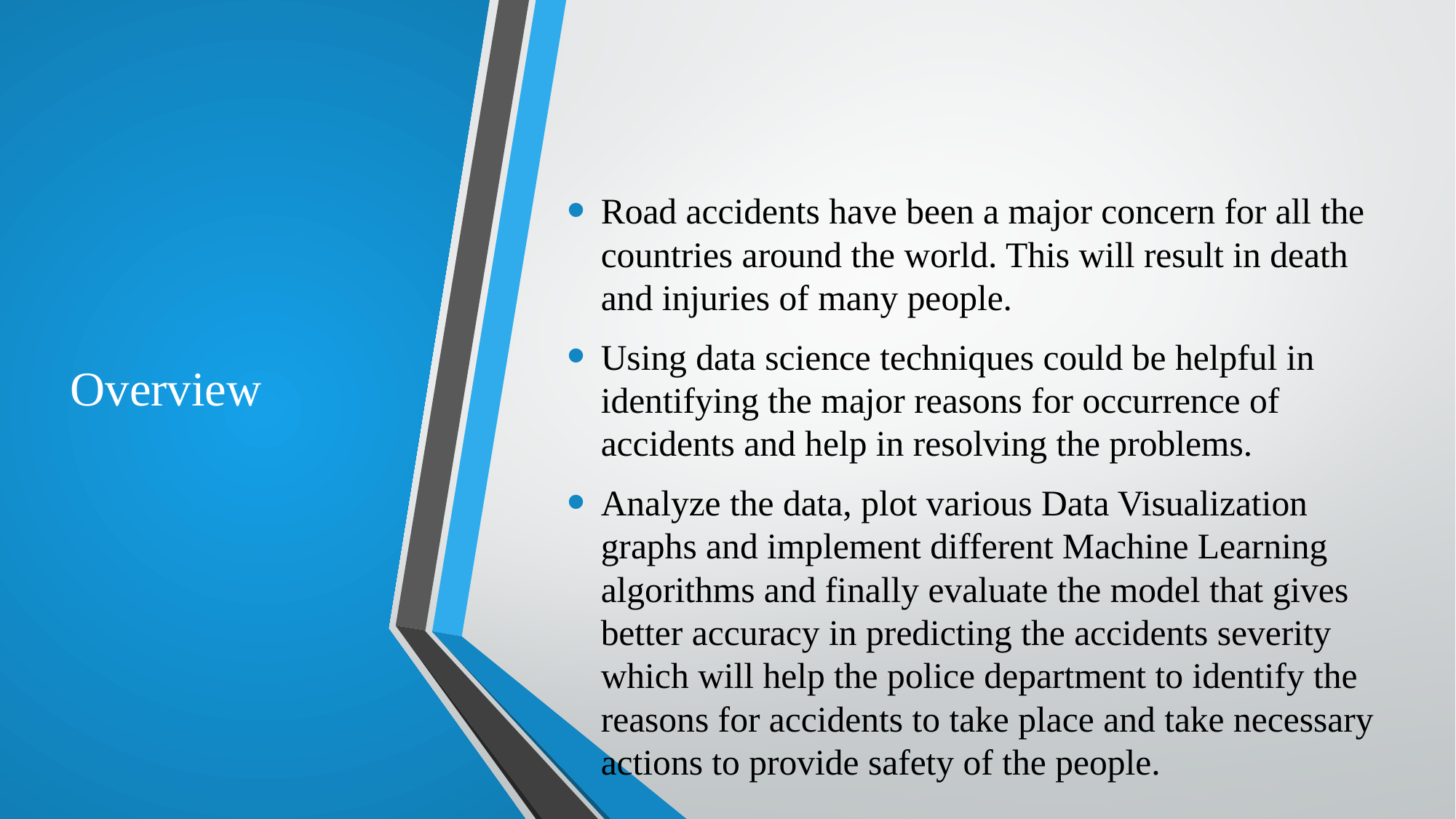

# Overview
Road accidents have been a major concern for all the countries around the world. This will result in death and injuries of many people.
Using data science techniques could be helpful in identifying the major reasons for occurrence of accidents and help in resolving the problems.
Analyze the data, plot various Data Visualization graphs and implement different Machine Learning algorithms and finally evaluate the model that gives better accuracy in predicting the accidents severity which will help the police department to identify the reasons for accidents to take place and take necessary actions to provide safety of the people.